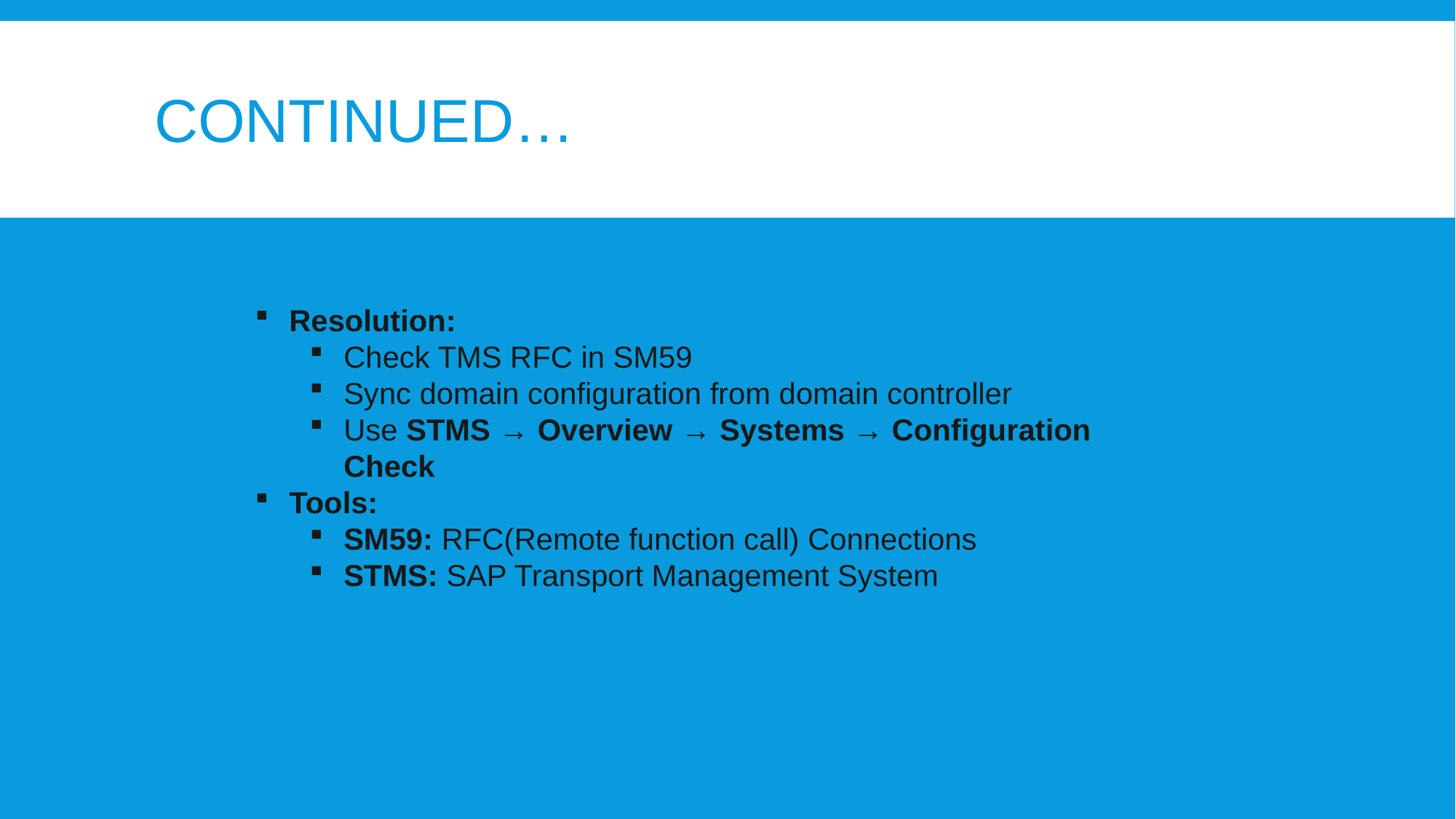

# Continued…
Resolution:
Check TMS RFC in SM59
Sync domain configuration from domain controller
Use STMS → Overview → Systems → Configuration Check
Tools:
SM59: RFC(Remote function call) Connections
STMS: SAP Transport Management System